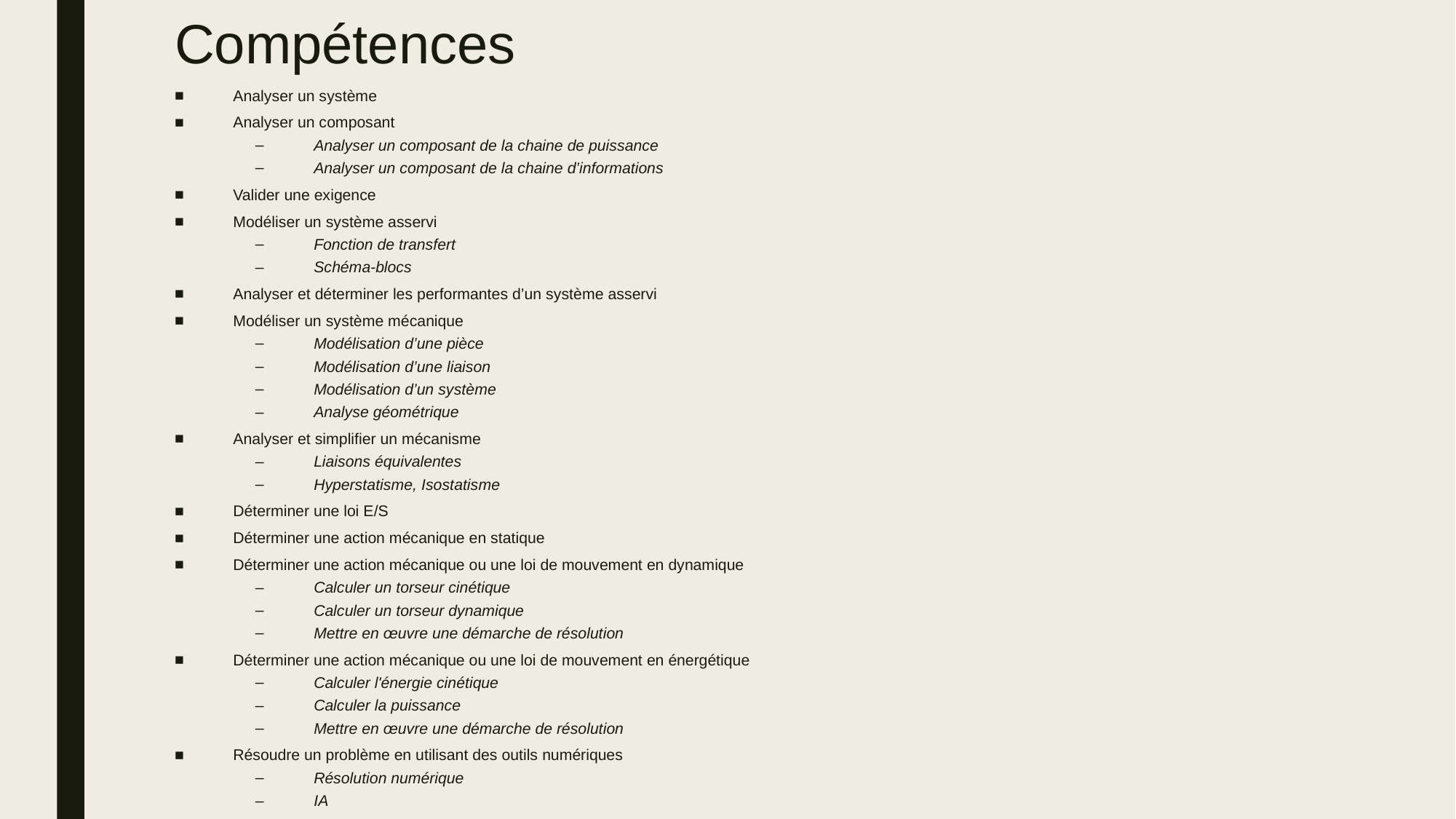

# Compétences
Analyser un système
Analyser un composant
Analyser un composant de la chaine de puissance
Analyser un composant de la chaine d’informations
Valider une exigence
Modéliser un système asservi
Fonction de transfert
Schéma-blocs
Analyser et déterminer les performantes d’un système asservi
Modéliser un système mécanique
Modélisation d’une pièce
Modélisation d’une liaison
Modélisation d’un système
Analyse géométrique
Analyser et simplifier un mécanisme
Liaisons équivalentes
Hyperstatisme, Isostatisme
Déterminer une loi E/S
Déterminer une action mécanique en statique
Déterminer une action mécanique ou une loi de mouvement en dynamique
Calculer un torseur cinétique
Calculer un torseur dynamique
Mettre en œuvre une démarche de résolution
Déterminer une action mécanique ou une loi de mouvement en énergétique
Calculer l'énergie cinétique
Calculer la puissance
Mettre en œuvre une démarche de résolution
Résoudre un problème en utilisant des outils numériques
Résolution numérique
IA